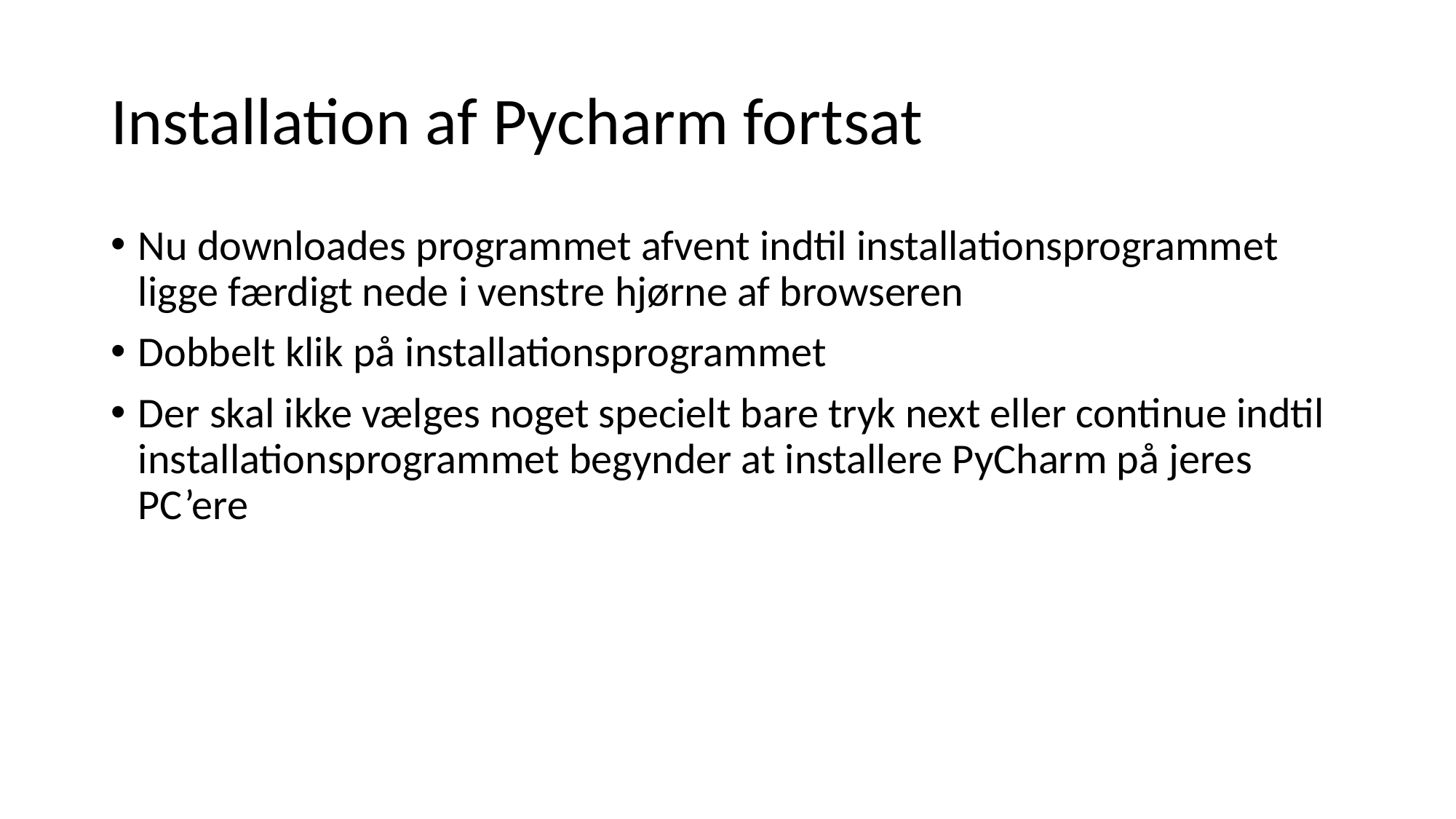

# Installation af Pycharm fortsat
Nu downloades programmet afvent indtil installationsprogrammet ligge færdigt nede i venstre hjørne af browseren
Dobbelt klik på installationsprogrammet
Der skal ikke vælges noget specielt bare tryk next eller continue indtil installationsprogrammet begynder at installere PyCharm på jeres PC’ere